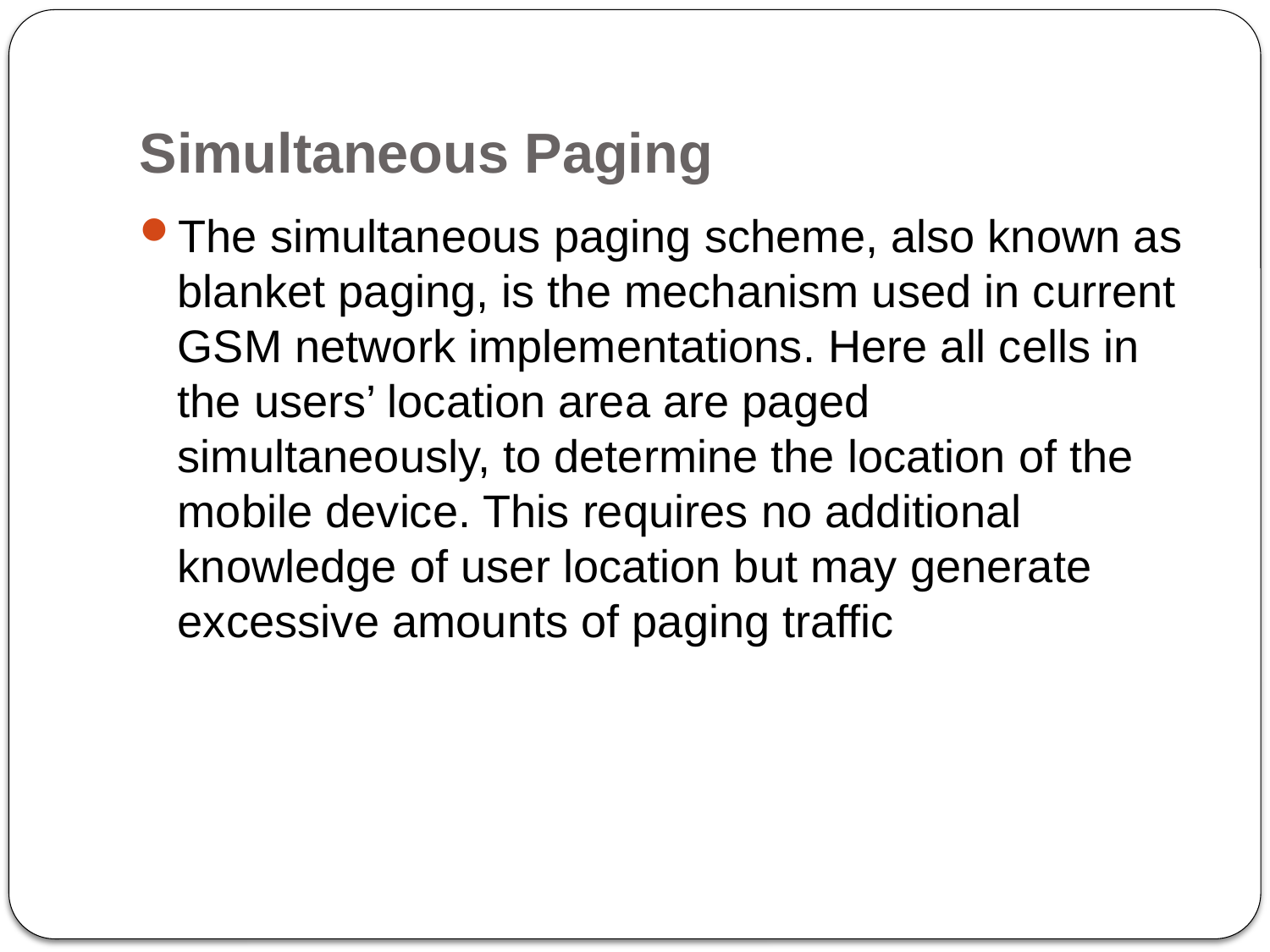

# Simultaneous Paging
The simultaneous paging scheme, also known as blanket paging, is the mechanism used in current GSM network implementations. Here all cells in the users’ location area are paged simultaneously, to determine the location of the  mobile device. This requires no additional knowledge of user location but may generate excessive amounts of paging traffic